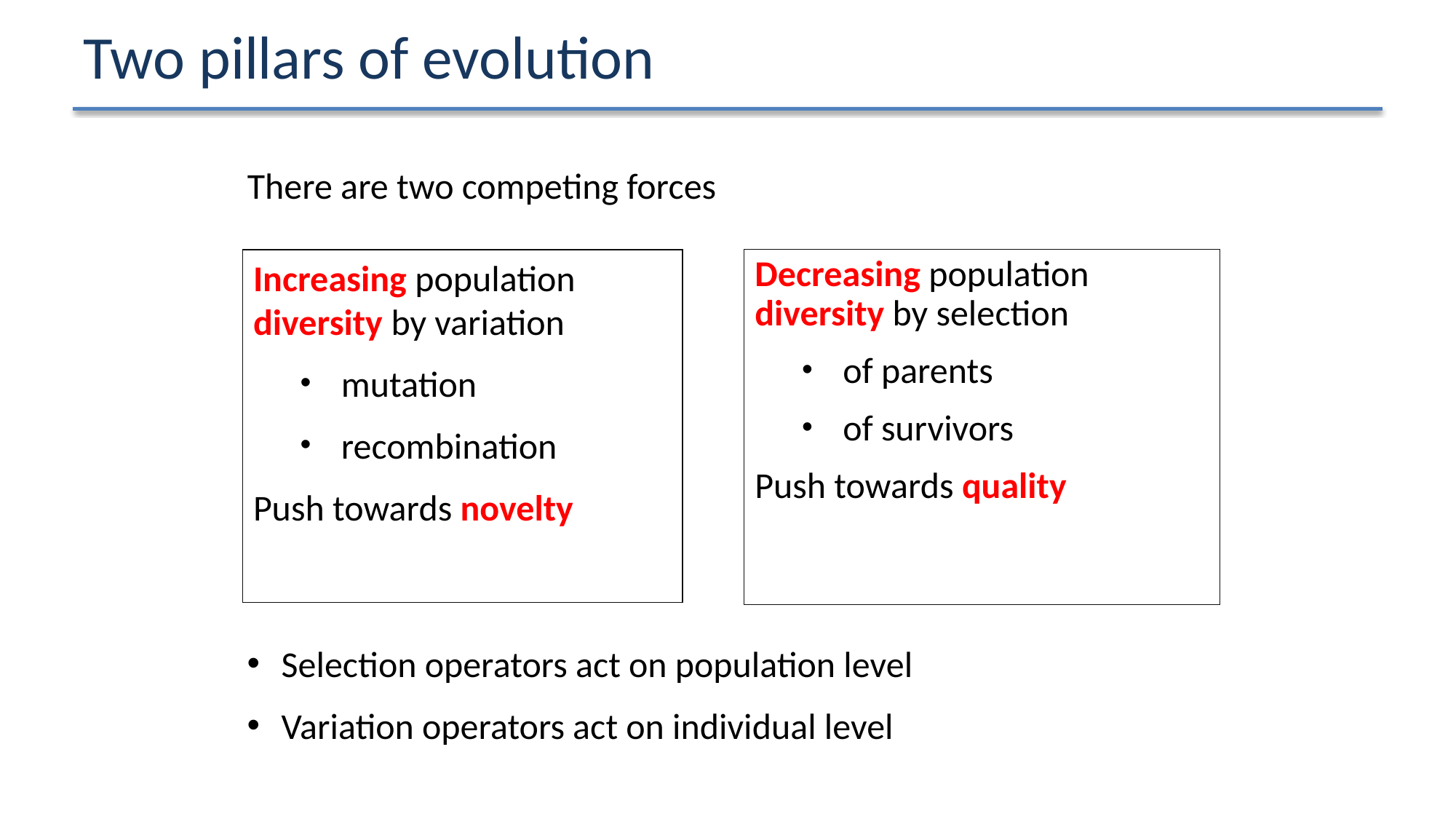

# Two pillars of evolution
There are two competing forces
Increasing population diversity by variation
mutation
recombination
Push towards novelty
Decreasing population diversity by selection
of parents
of survivors
Push towards quality
Selection operators act on population level
Variation operators act on individual level